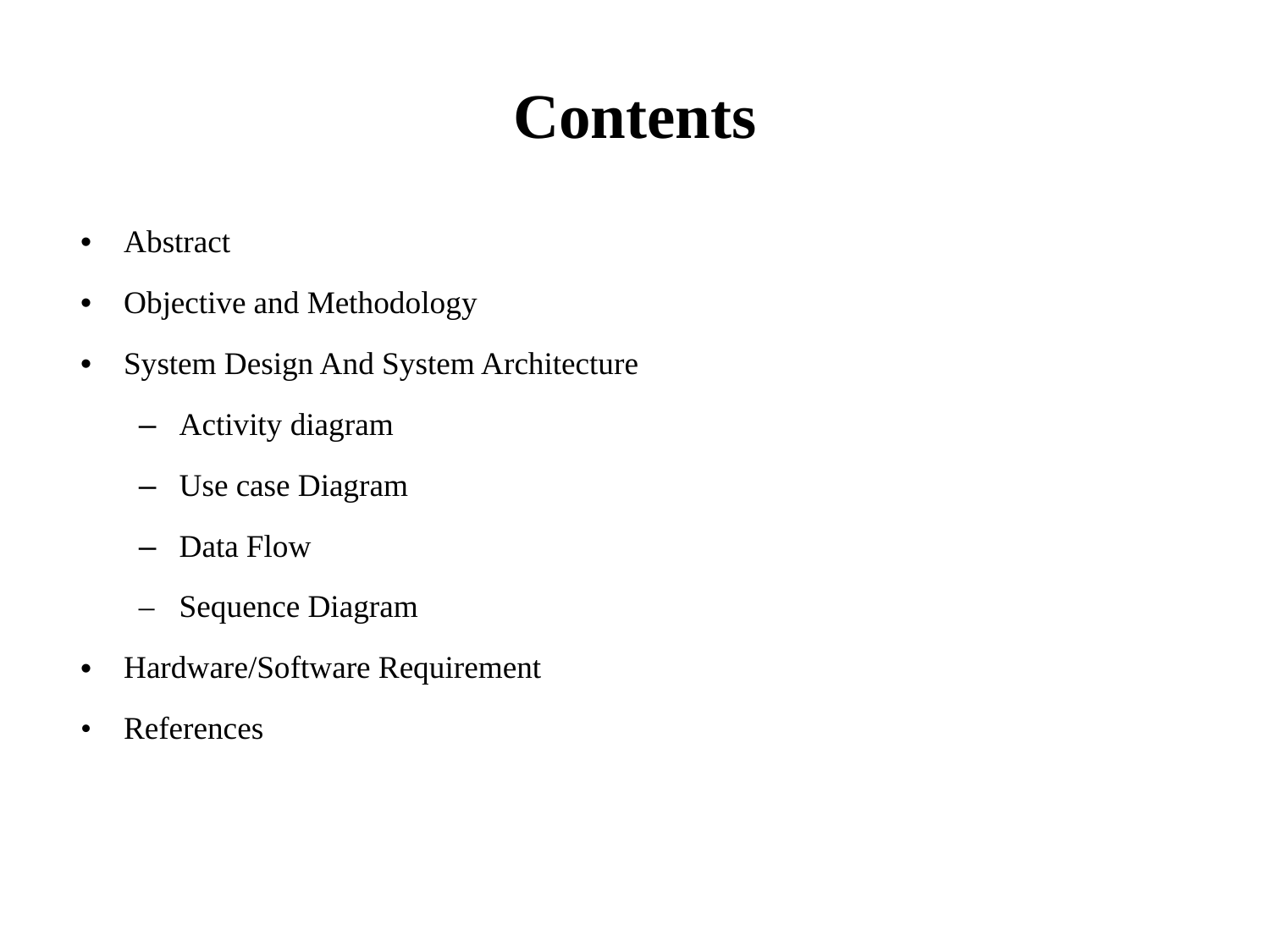

Contents
Abstract
Objective and Methodology
System Design And System Architecture
Activity diagram
Use case Diagram
Data Flow
Sequence Diagram
Hardware/Software Requirement
References